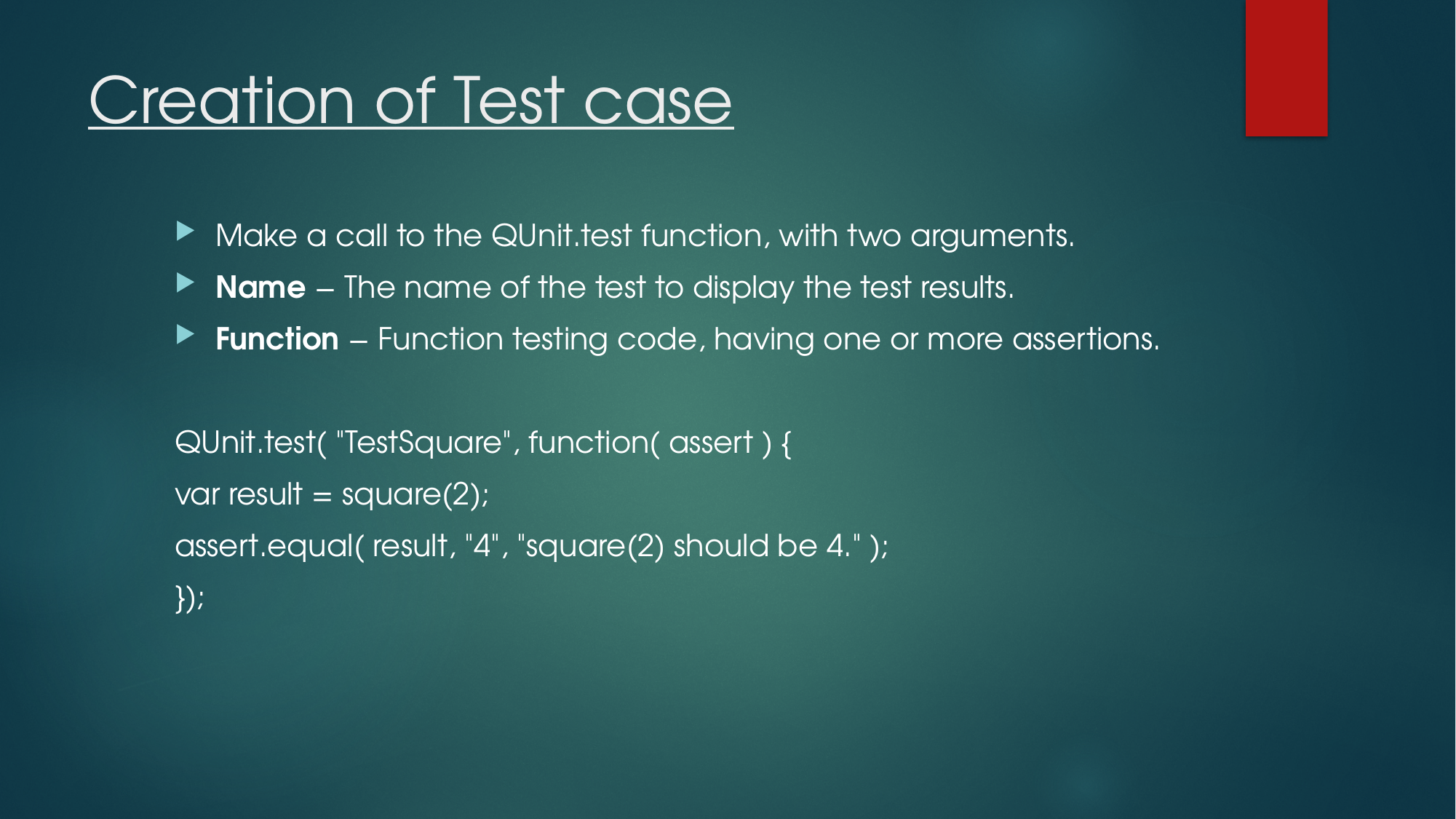

# Creation of Test case
Make a call to the QUnit.test function, with two arguments.
Name − The name of the test to display the test results.
Function − Function testing code, having one or more assertions.

QUnit.test( "TestSquare", function( assert ) {
var result = square(2);
assert.equal( result, "4", "square(2) should be 4." );
});